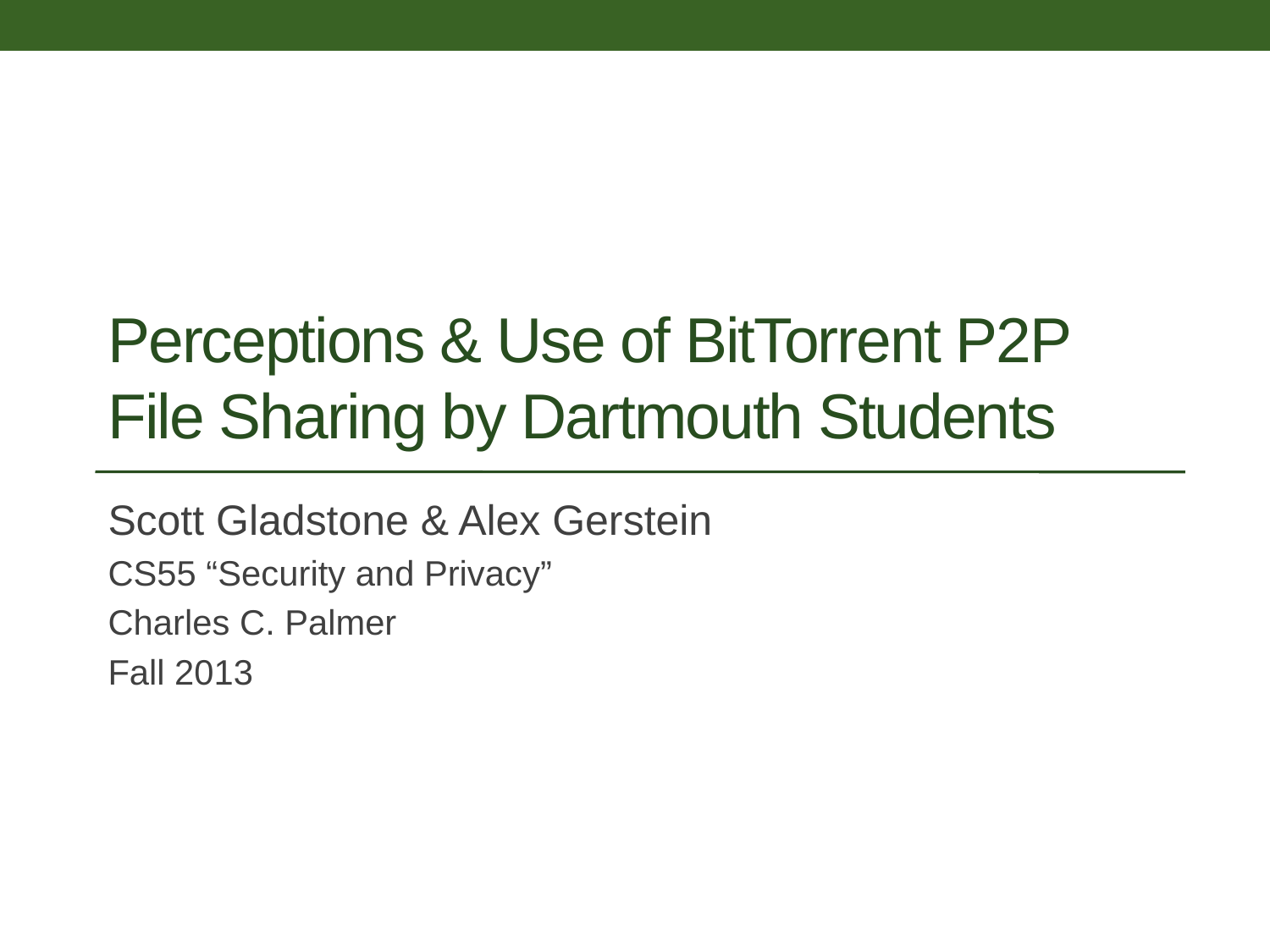

# Perceptions & Use of BitTorrent P2P File Sharing by Dartmouth Students
Scott Gladstone & Alex Gerstein
CS55 “Security and Privacy”
Charles C. Palmer
Fall 2013